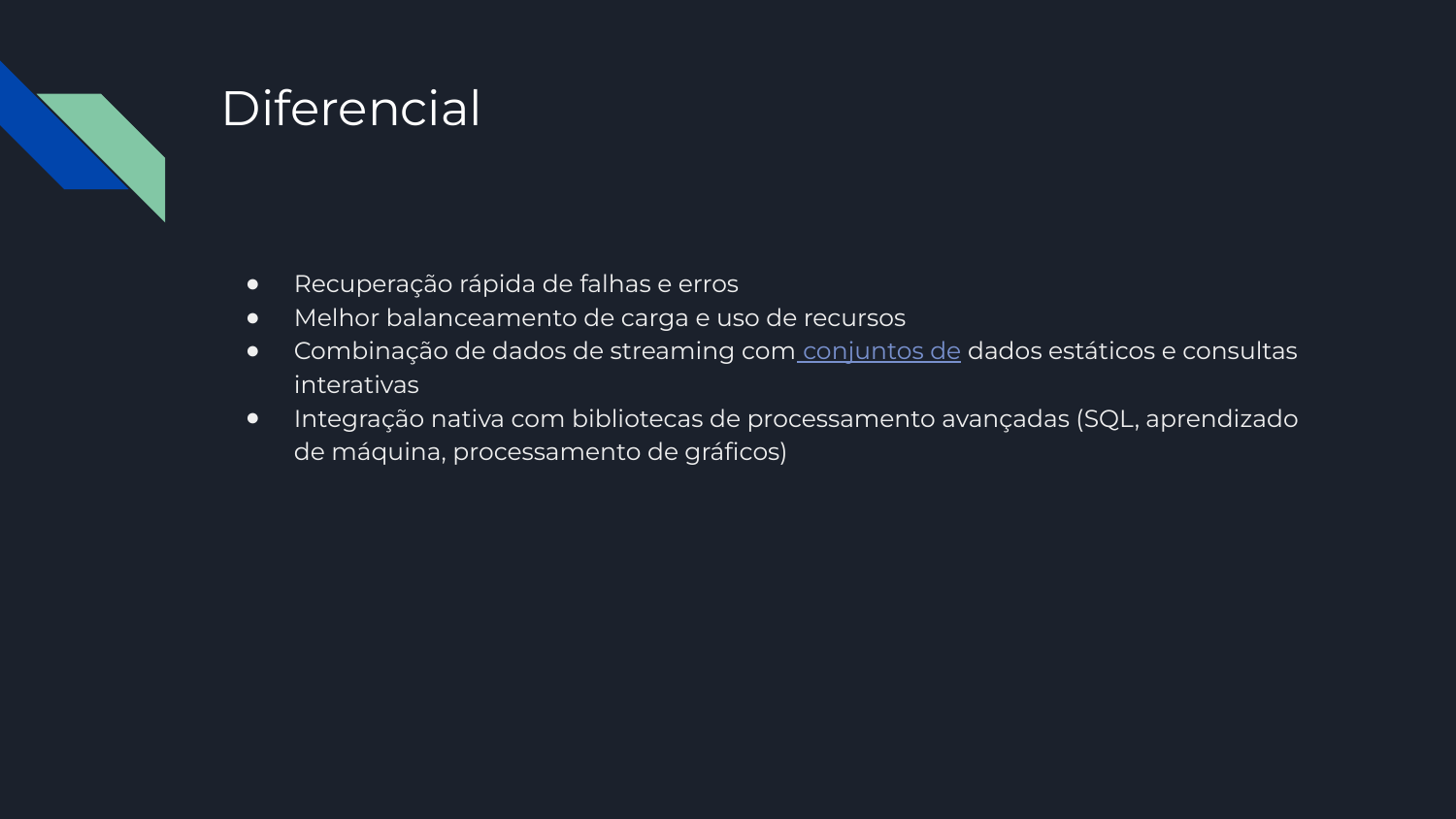

# Diferencial
Recuperação rápida de falhas e erros
Melhor balanceamento de carga e uso de recursos
Combinação de dados de streaming com conjuntos de dados estáticos e consultas interativas
Integração nativa com bibliotecas de processamento avançadas (SQL, aprendizado de máquina, processamento de gráficos)